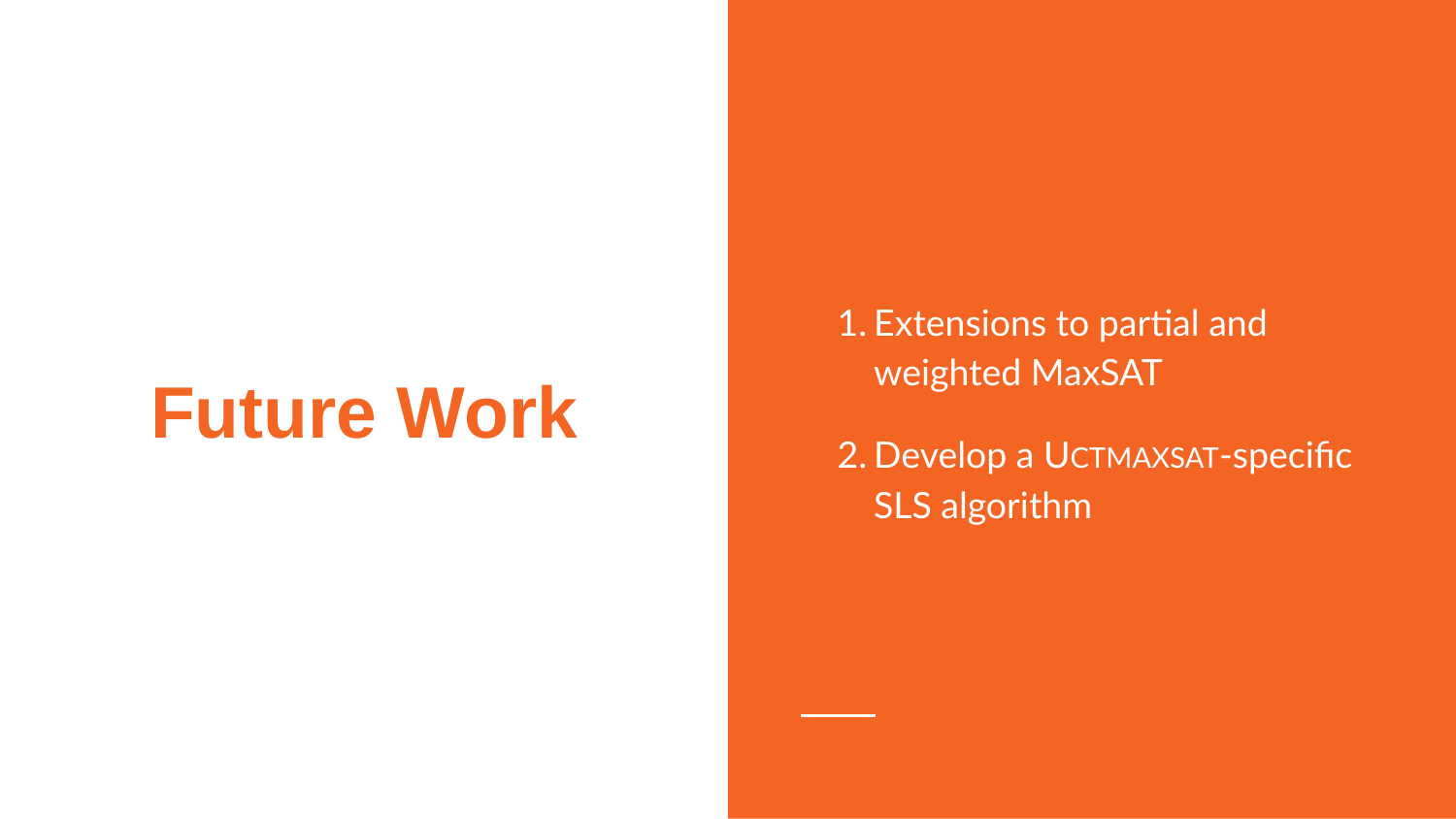

Extensions to partial and weighted MaxSAT
Develop a UCTMAXSAT-specific SLS algorithm
# Future Work